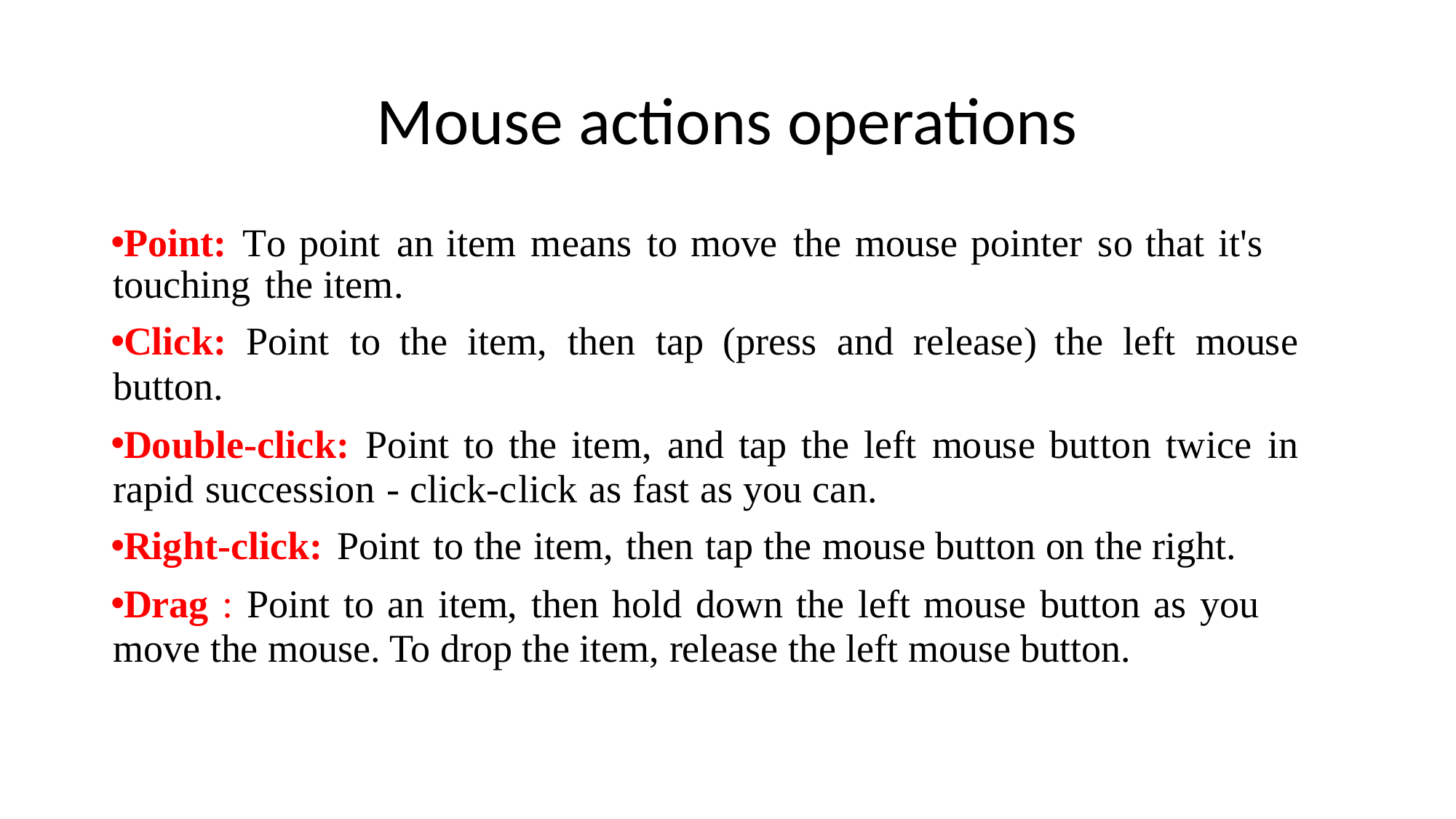

# Mouse actions operations
Point: To point an item means to move the mouse pointer so that it's touching the item.
Click: Point to the item, then tap (press and release) the left mouse button.
Double-click: Point to the item, and tap the left mouse button twice in rapid succession - click-click as fast as you can.
Right-click: Point to the item, then tap the mouse button on the right.
Drag : Point to an item, then hold down the left mouse button as you move the mouse. To drop the item, release the left mouse button.